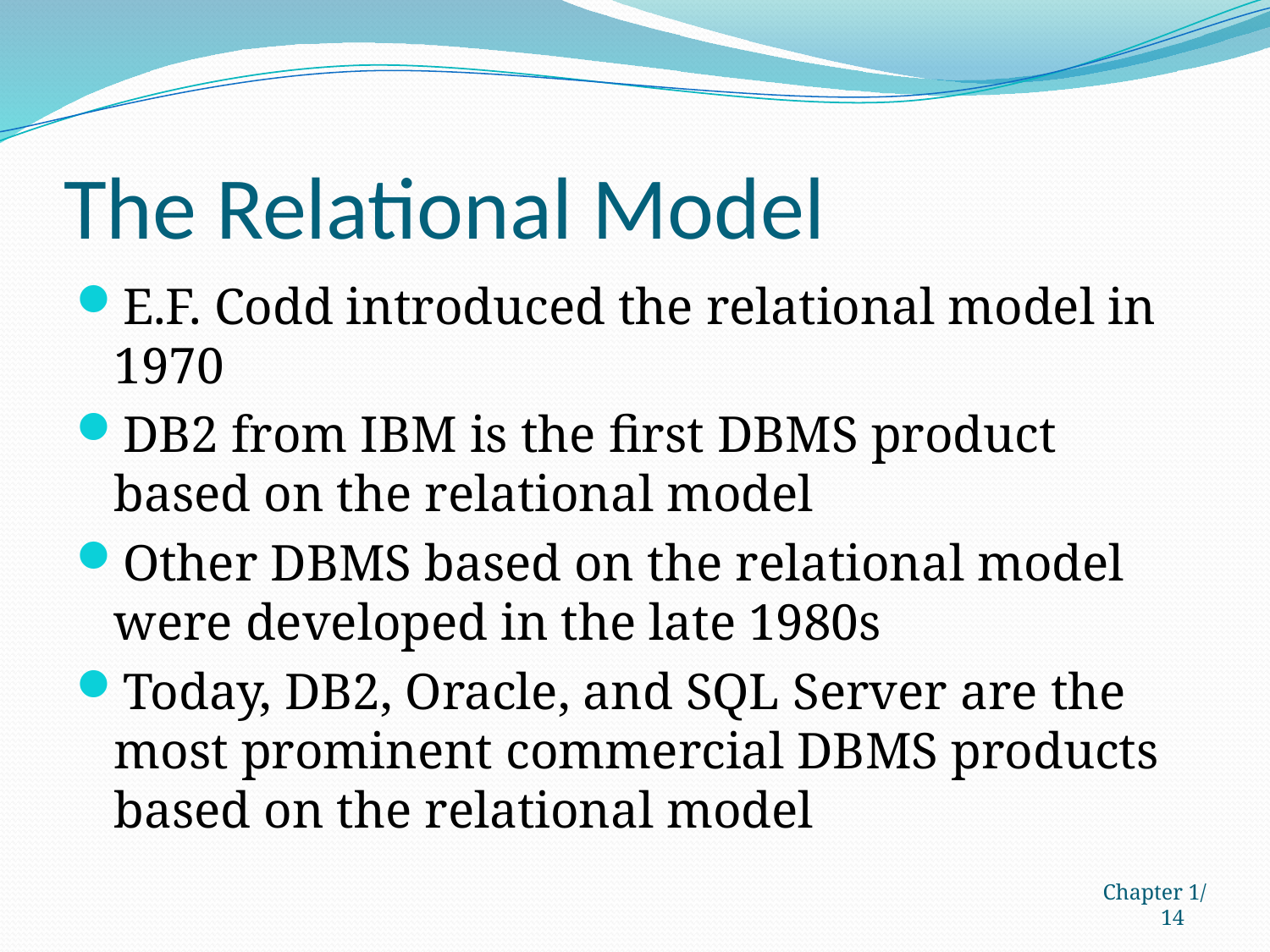

# The Relational Model
E.F. Codd introduced the relational model in 1970
DB2 from IBM is the first DBMS product based on the relational model
Other DBMS based on the relational model were developed in the late 1980s
Today, DB2, Oracle, and SQL Server are the most prominent commercial DBMS products based on the relational model

Chapter 1/14